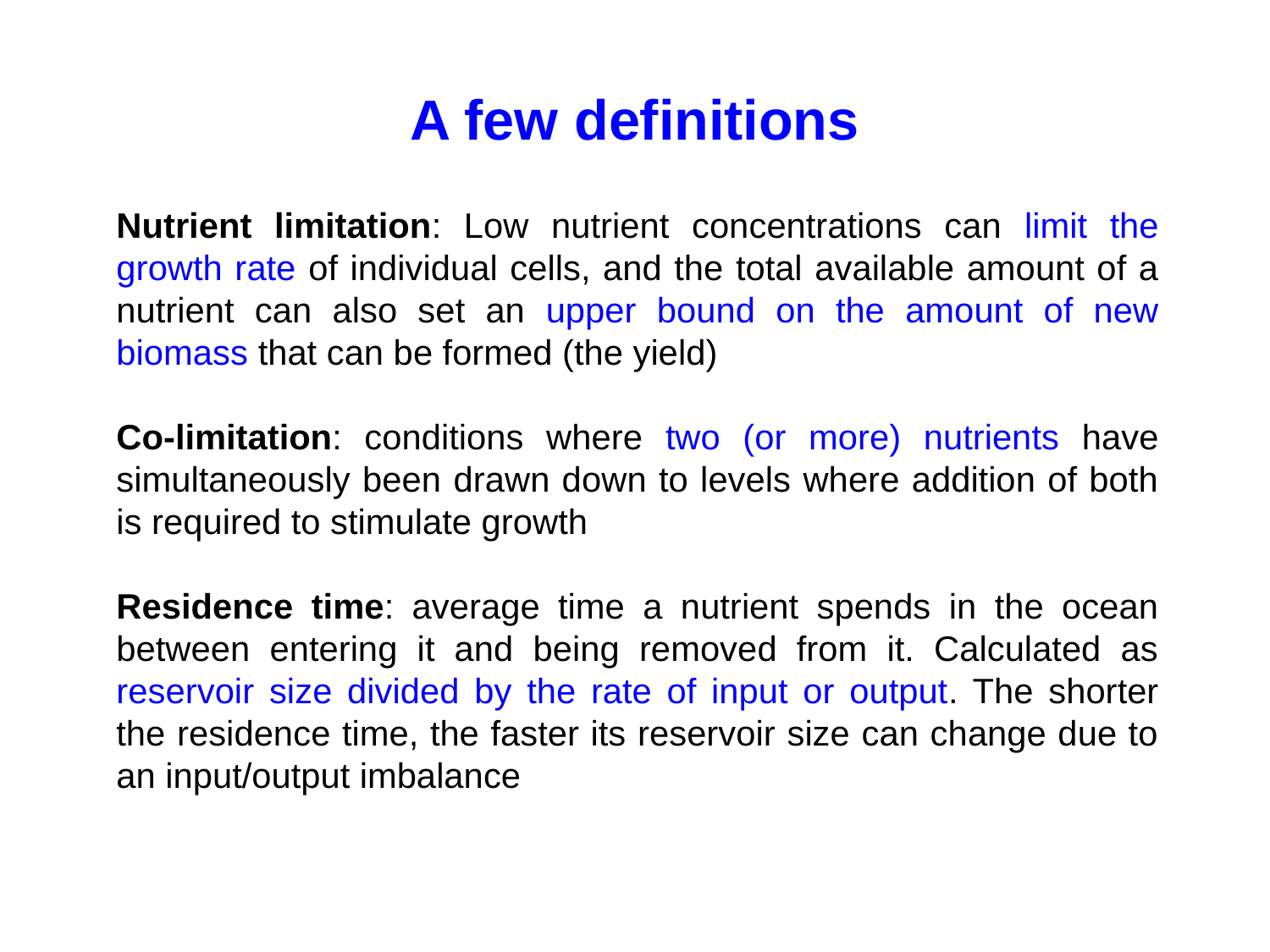

# A few definitions
Nutrient limitation: Low nutrient concentrations can limit the growth rate of individual cells, and the total available amount of a nutrient can also set an upper bound on the amount of new biomass that can be formed (the yield)

Co-limitation: conditions where two (or more) nutrients have simultaneously been drawn down to levels where addition of both is required to stimulate growth

Residence time: average time a nutrient spends in the ocean between entering it and being removed from it. Calculated as reservoir size divided by the rate of input or output. The shorter the residence time, the faster its reservoir size can change due to an input/output imbalance